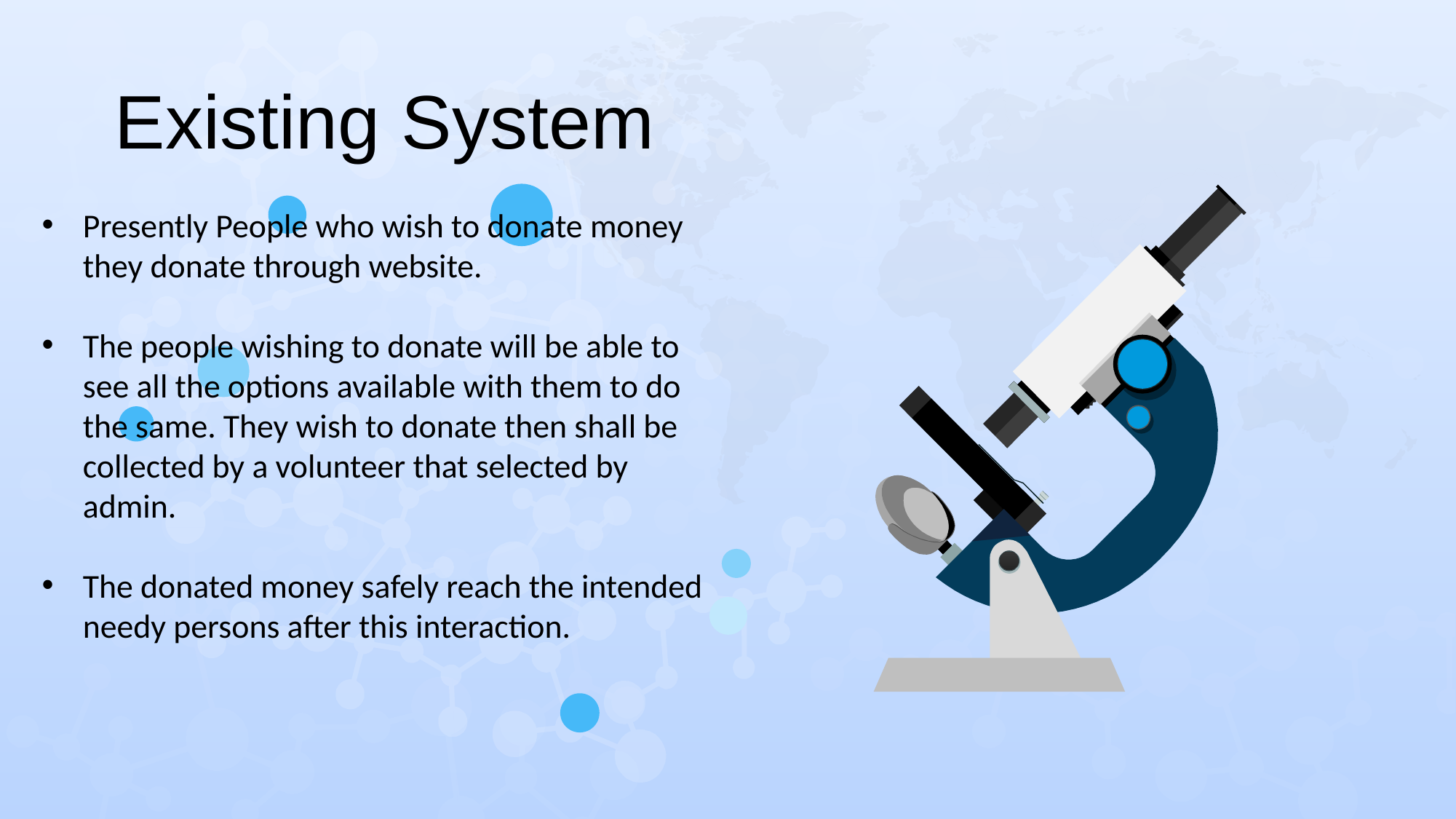

Existing System

Presently People who wish to donate money they donate through website.

The people wishing to donate will be able to see all the options available with them to do the same. They wish to donate then shall be collected by a volunteer that selected by admin.

The donated money safely reach the intended needy persons after this interaction.